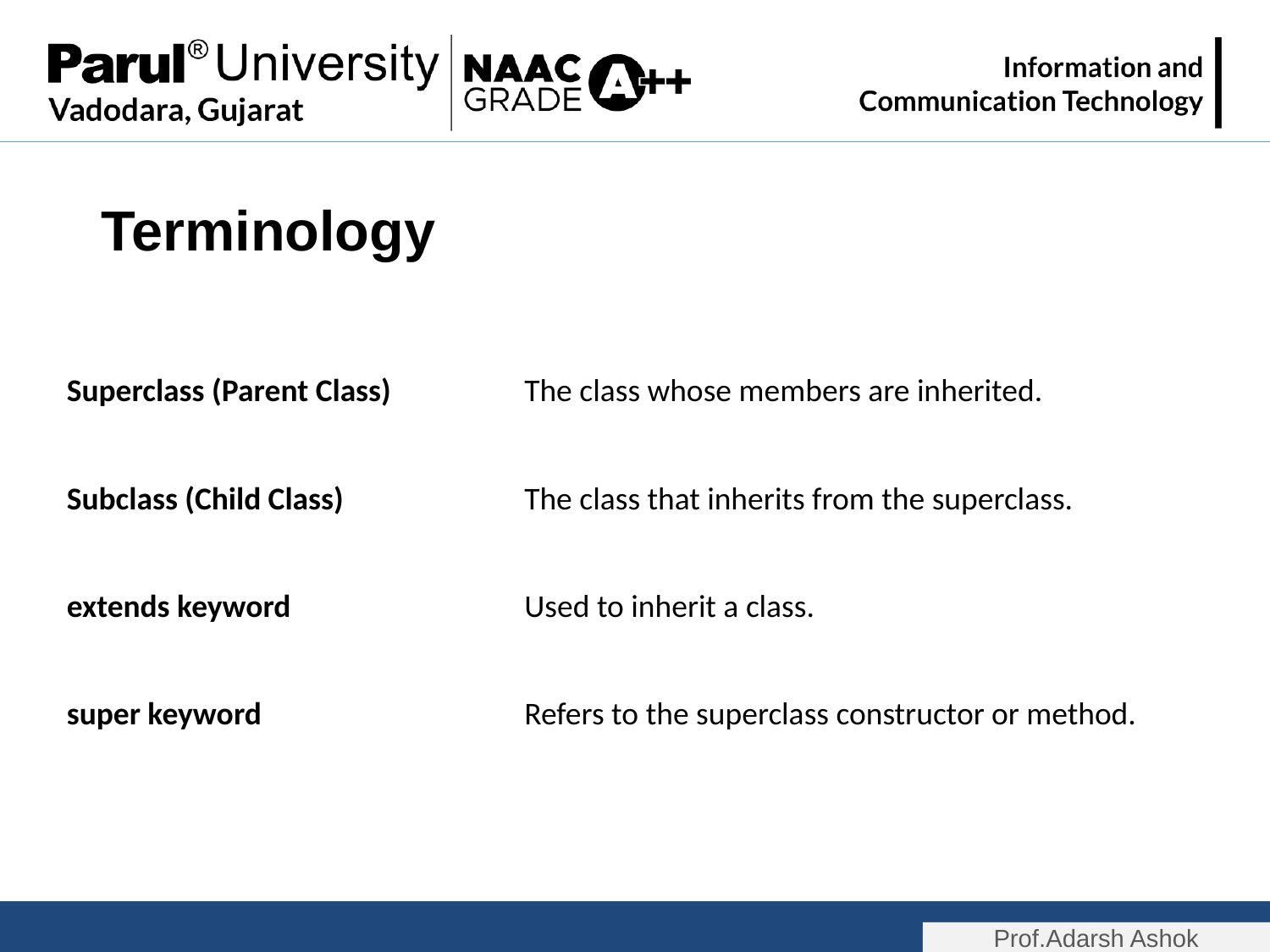

Terminology
|  |  |
| --- | --- |
| Superclass (Parent Class) | The class whose members are inherited. |
| Subclass (Child Class) | The class that inherits from the superclass. |
| extends keyword | Used to inherit a class. |
| super keyword | Refers to the superclass constructor or method. |
Prof.Adarsh Ashok